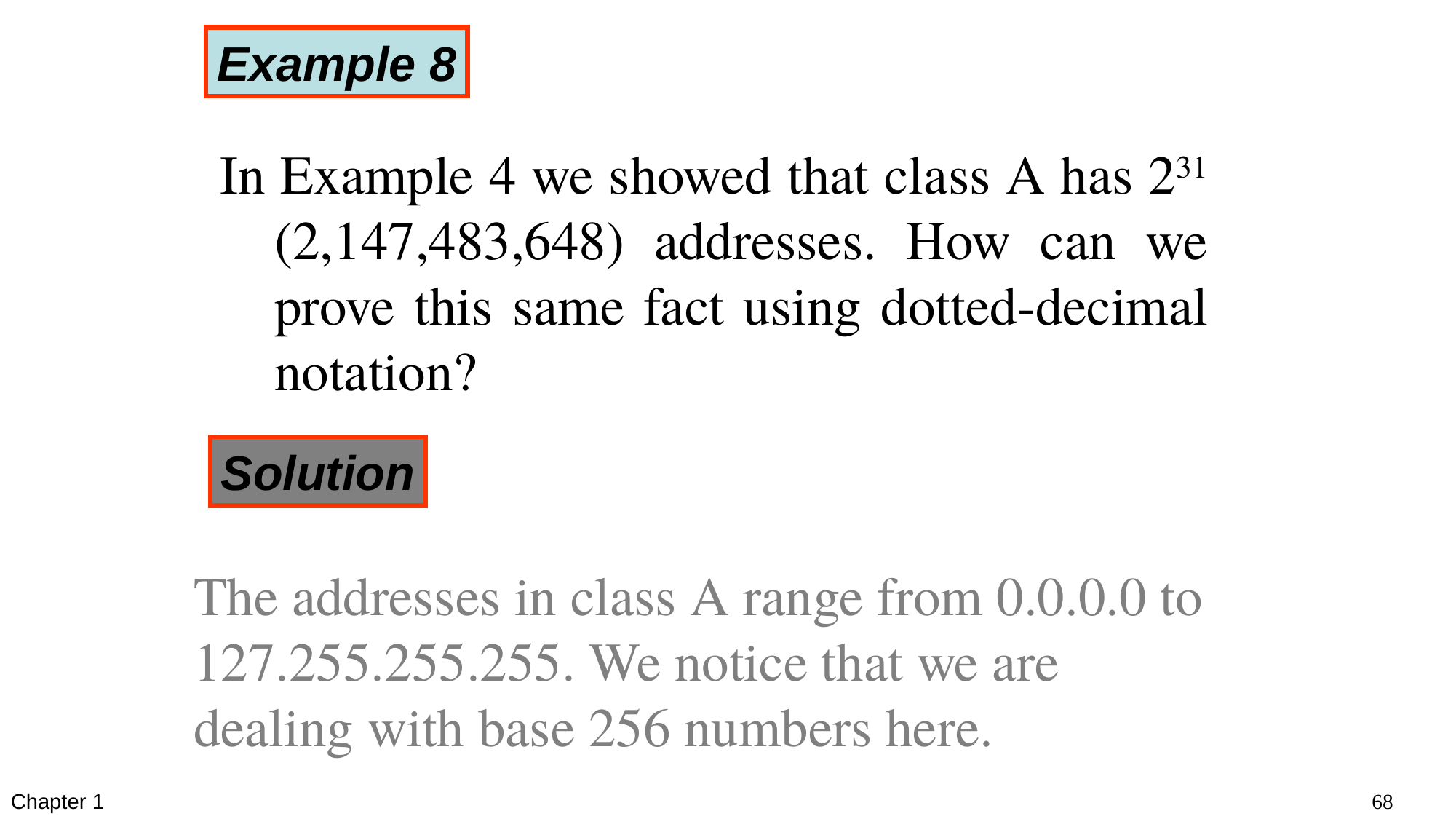

Example 8
In Example 4 we showed that class A has 231 (2,147,483,648) addresses. How can we prove this same fact using dotted-decimal notation?
Solution
The addresses in class A range from 0.0.0.0 to
127.255.255.255. We notice that we are
dealing with base 256 numbers here.